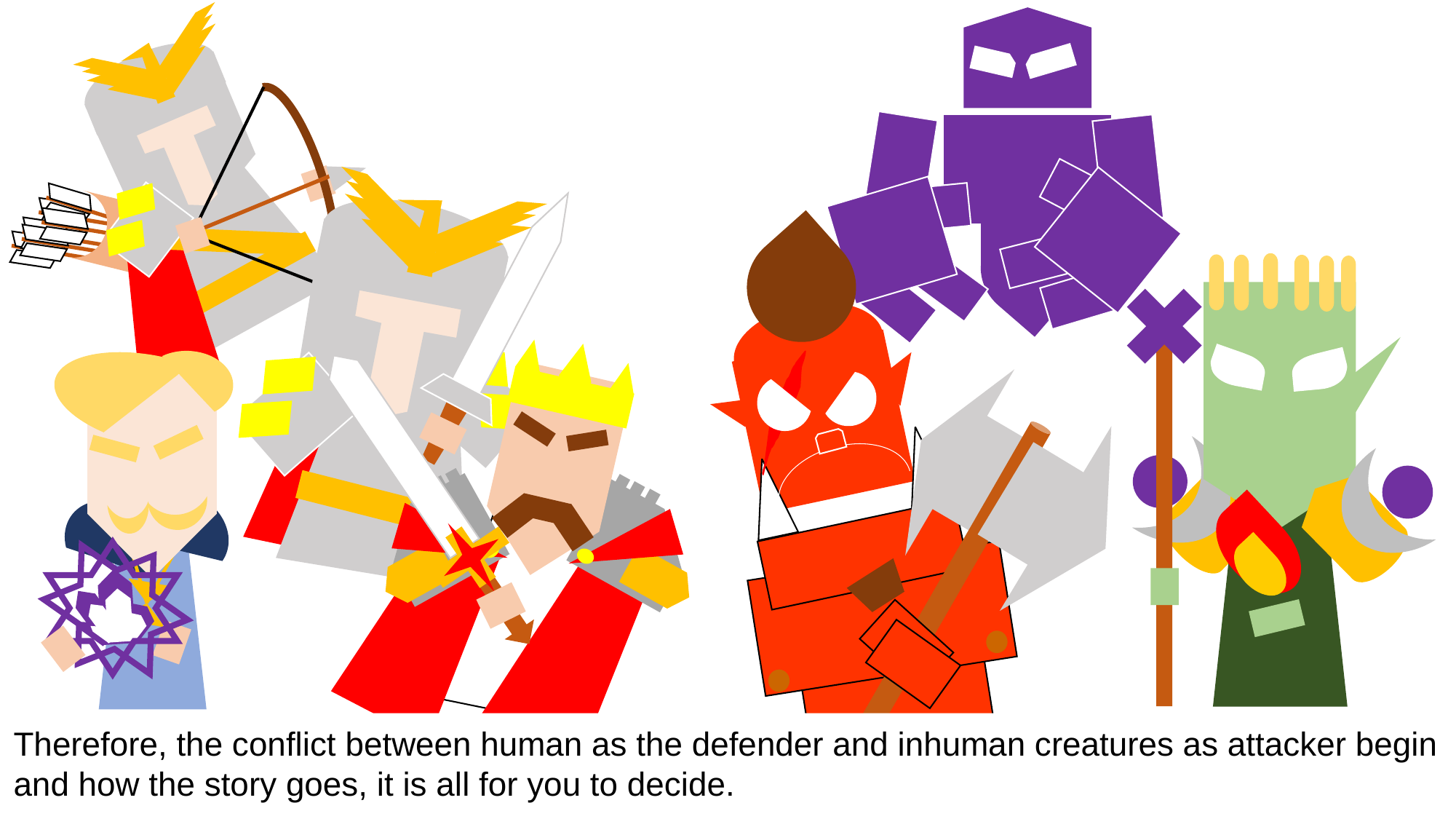

Therefore, the conflict between human as the defender and inhuman creatures as attacker begin and how the story goes, it is all for you to decide.